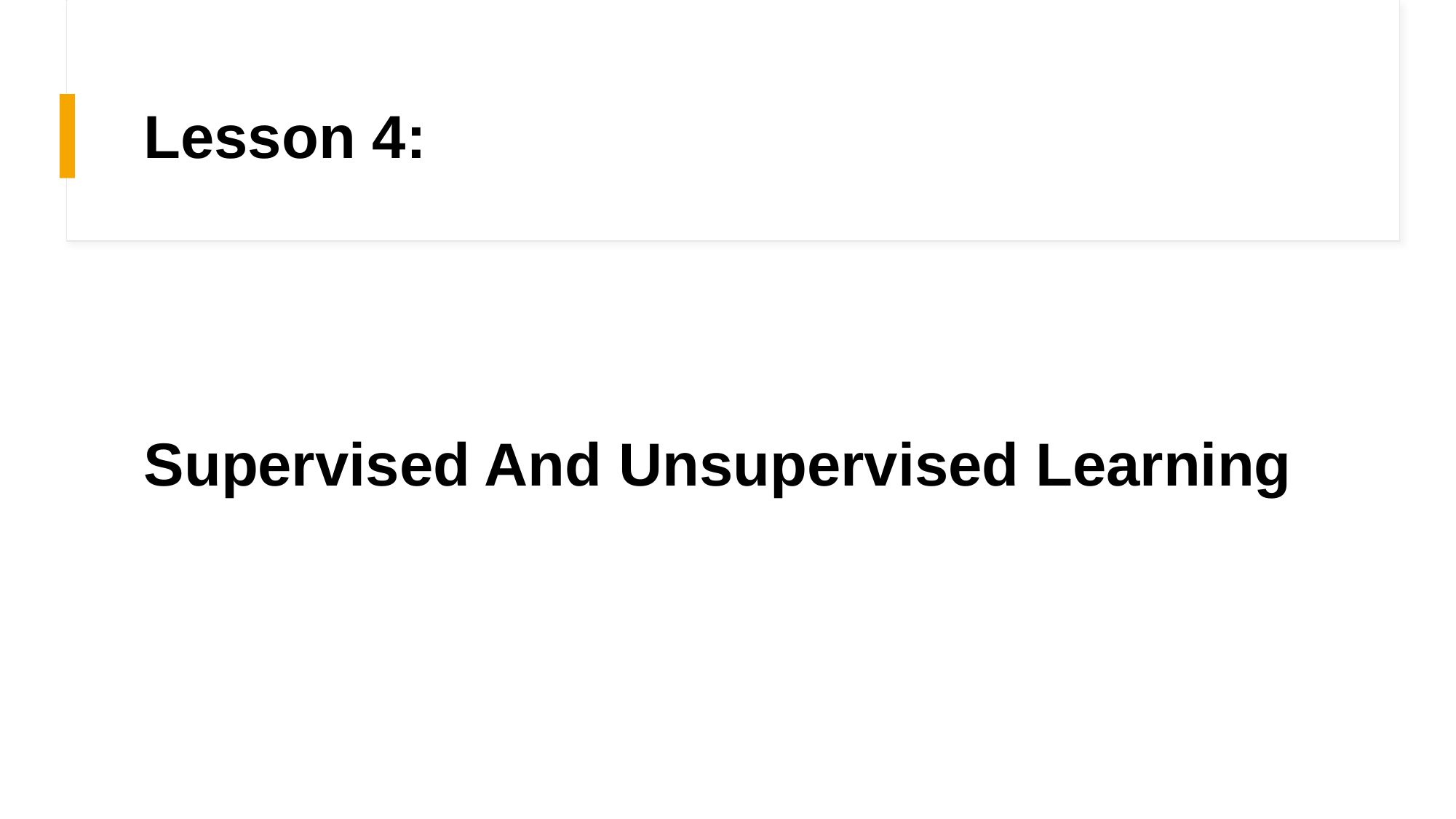

# Lesson 4: Supervised And Unsupervised Learning